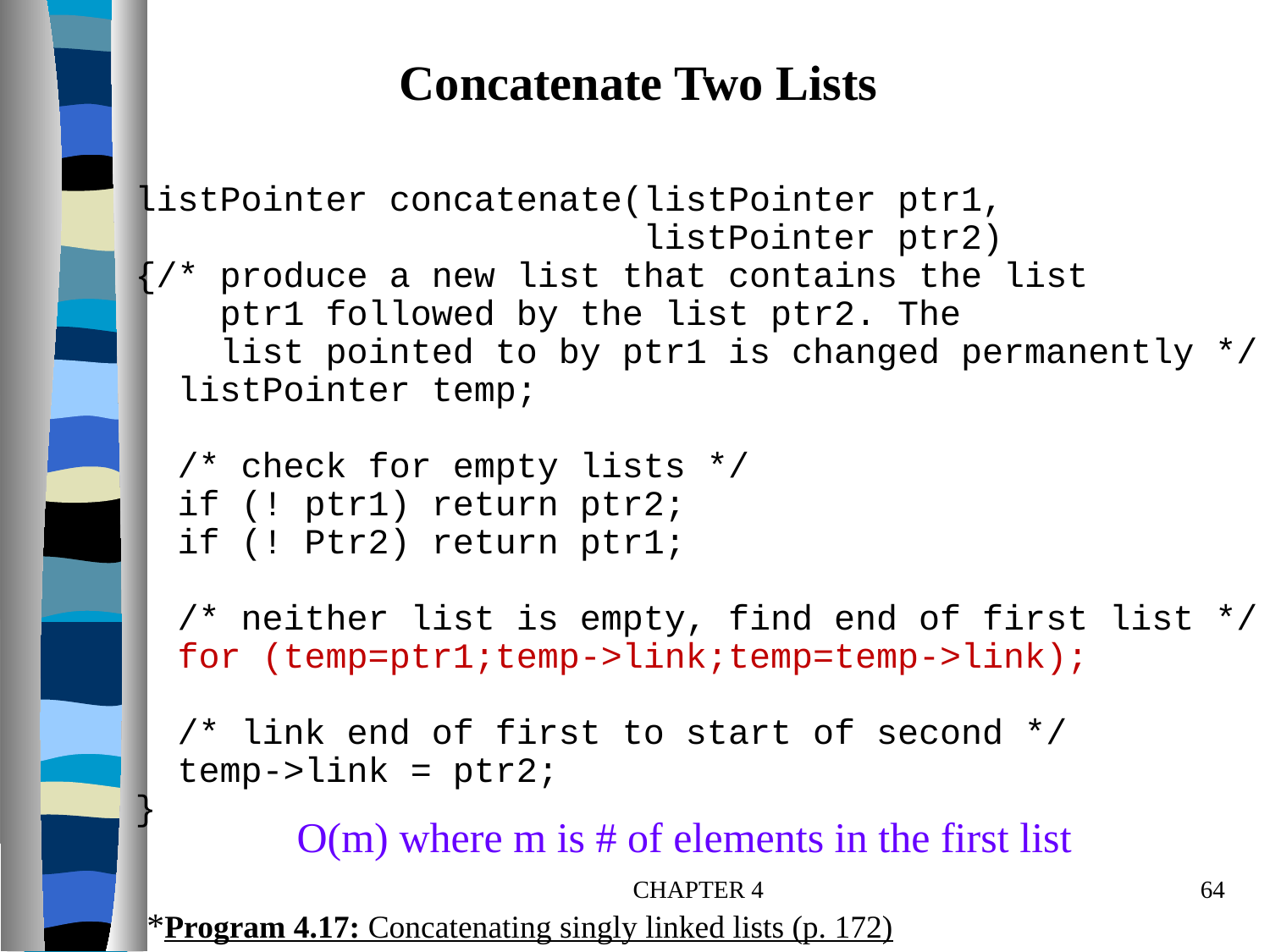

Concatenate Two Lists
listPointer concatenate(listPointer ptr1,
                        listPointer ptr2)
{/* produce a new list that contains the list
    ptr1 followed by the list ptr2. The
    list pointed to by ptr1 is changed permanently */
  listPointer temp;

  /* check for empty lists */
  if (! ptr1) return ptr2;
  if (! Ptr2) return ptr1;

  /* neither list is empty, find end of first list */
  for (temp=ptr1;temp->link;temp=temp->link);

  /* link end of first to start of second */
  temp->link = ptr2;
}

O(m) where m is # of elements in the first list
CHAPTER 4
64
*Program 4.17: Concatenating singly linked lists (p. 172)